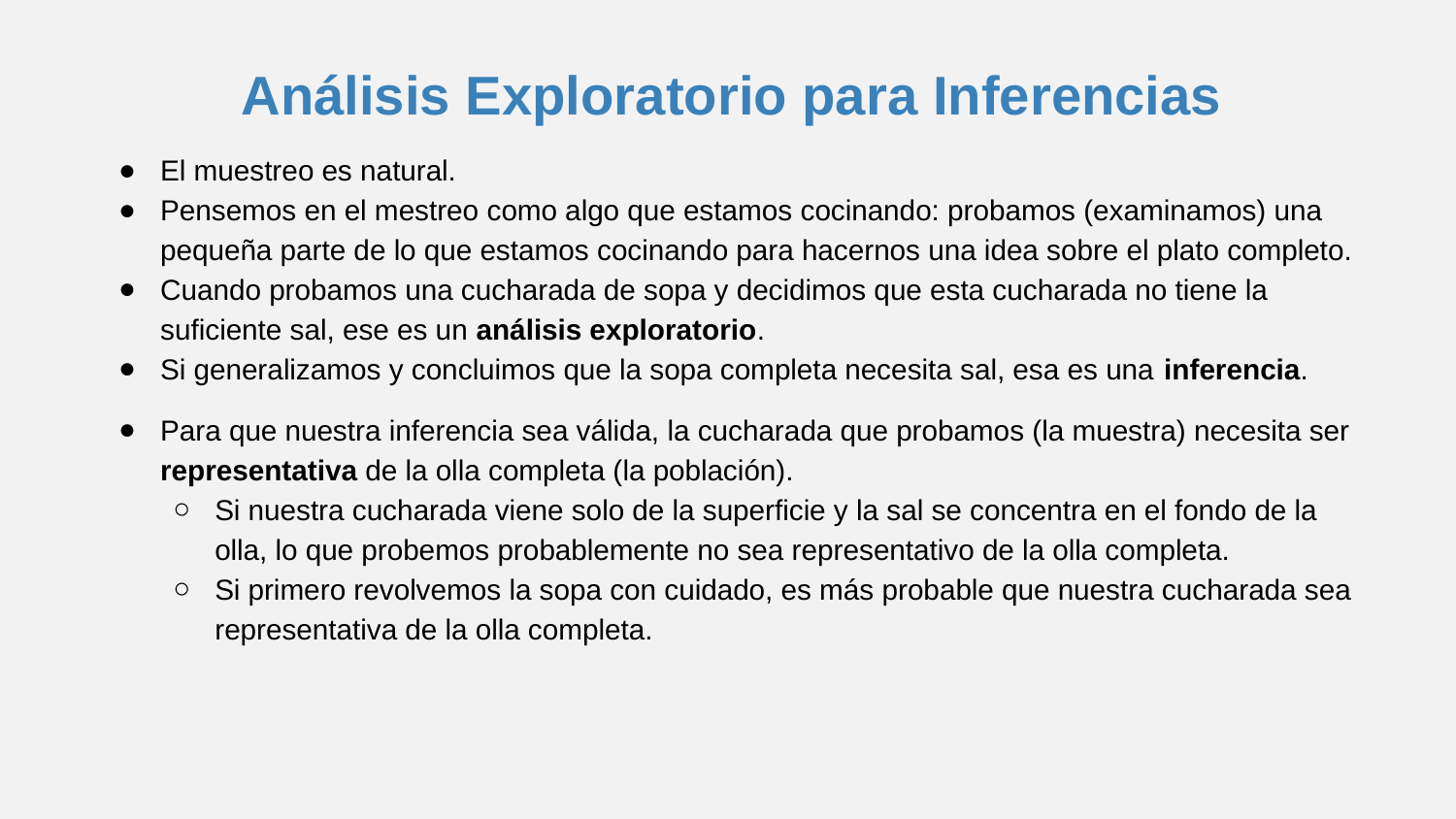

# Análisis Exploratorio para Inferencias
El muestreo es natural.
Pensemos en el mestreo como algo que estamos cocinando: probamos (examinamos) una pequeña parte de lo que estamos cocinando para hacernos una idea sobre el plato completo.
Cuando probamos una cucharada de sopa y decidimos que esta cucharada no tiene la suficiente sal, ese es un análisis exploratorio.
Si generalizamos y concluimos que la sopa completa necesita sal, esa es una inferencia.
Para que nuestra inferencia sea válida, la cucharada que probamos (la muestra) necesita ser representativa de la olla completa (la población).
Si nuestra cucharada viene solo de la superficie y la sal se concentra en el fondo de la olla, lo que probemos probablemente no sea representativo de la olla completa.
Si primero revolvemos la sopa con cuidado, es más probable que nuestra cucharada sea representativa de la olla completa.